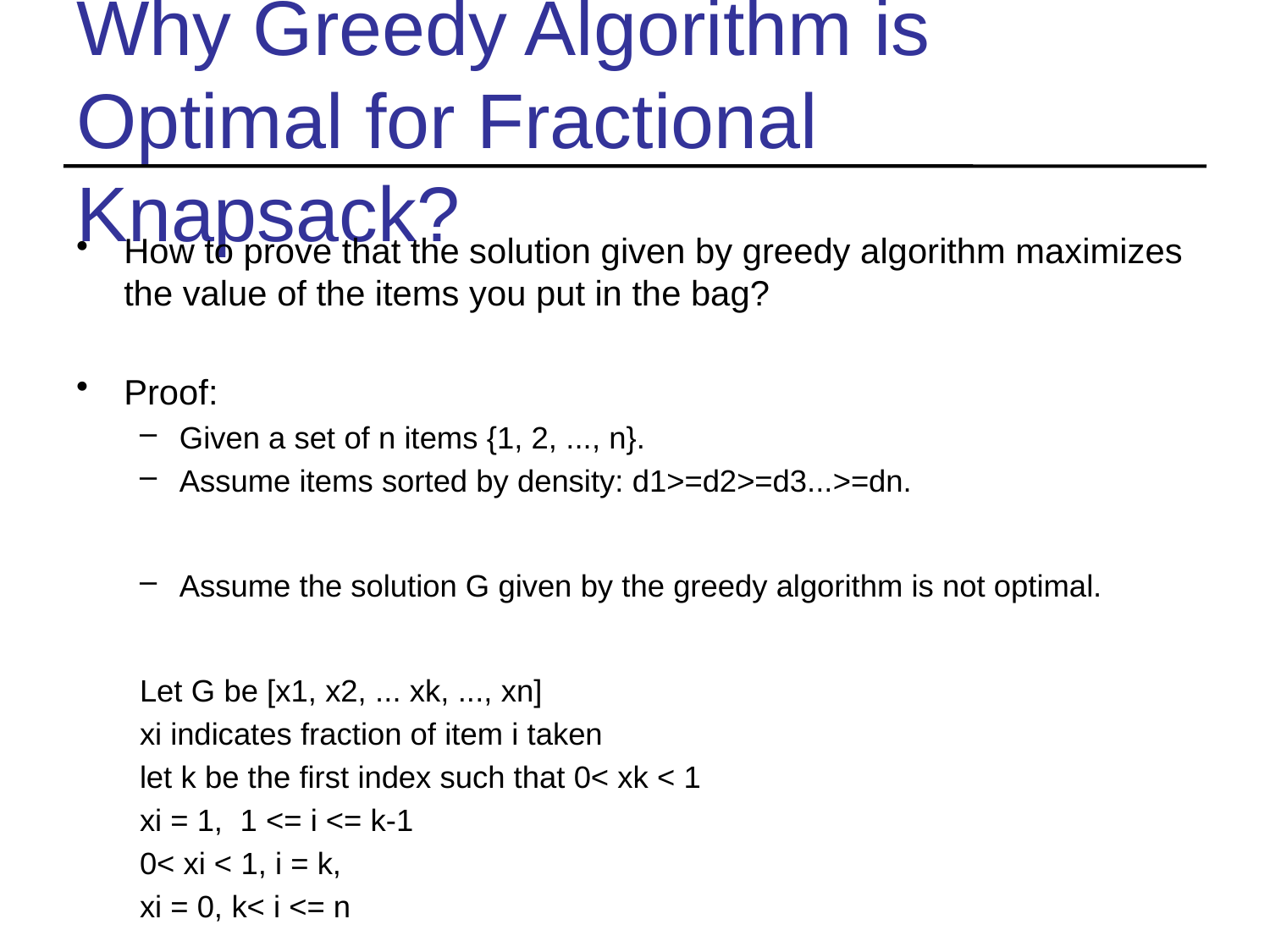

# Why Greedy Algorithm is Optimal for Fractional Knapsack?
How to prove that the solution given by greedy algorithm maximizes the value of the items you put in the bag?

Proof:
Given a set of n items {1, 2, ..., n}.
Assume items sorted by density: d1>=d2>=d3...>=dn.

Assume the solution G given by the greedy algorithm is not optimal.

Let G be [x1, x2, ... xk, ..., xn]
xi indicates fraction of item i taken
let k be the first index such that 0< xk < 1
xi = 1,  1 <= i <= k-1
0< xi < 1, i = k,
xi = 0, k< i <= n

Suppose the optimal solution O is better than our greedy solution G.
Let O be [y1, y2, ..., yn]
yi indicates fraction of item i taken in O (for all i ; 0 <= yi <= 1).